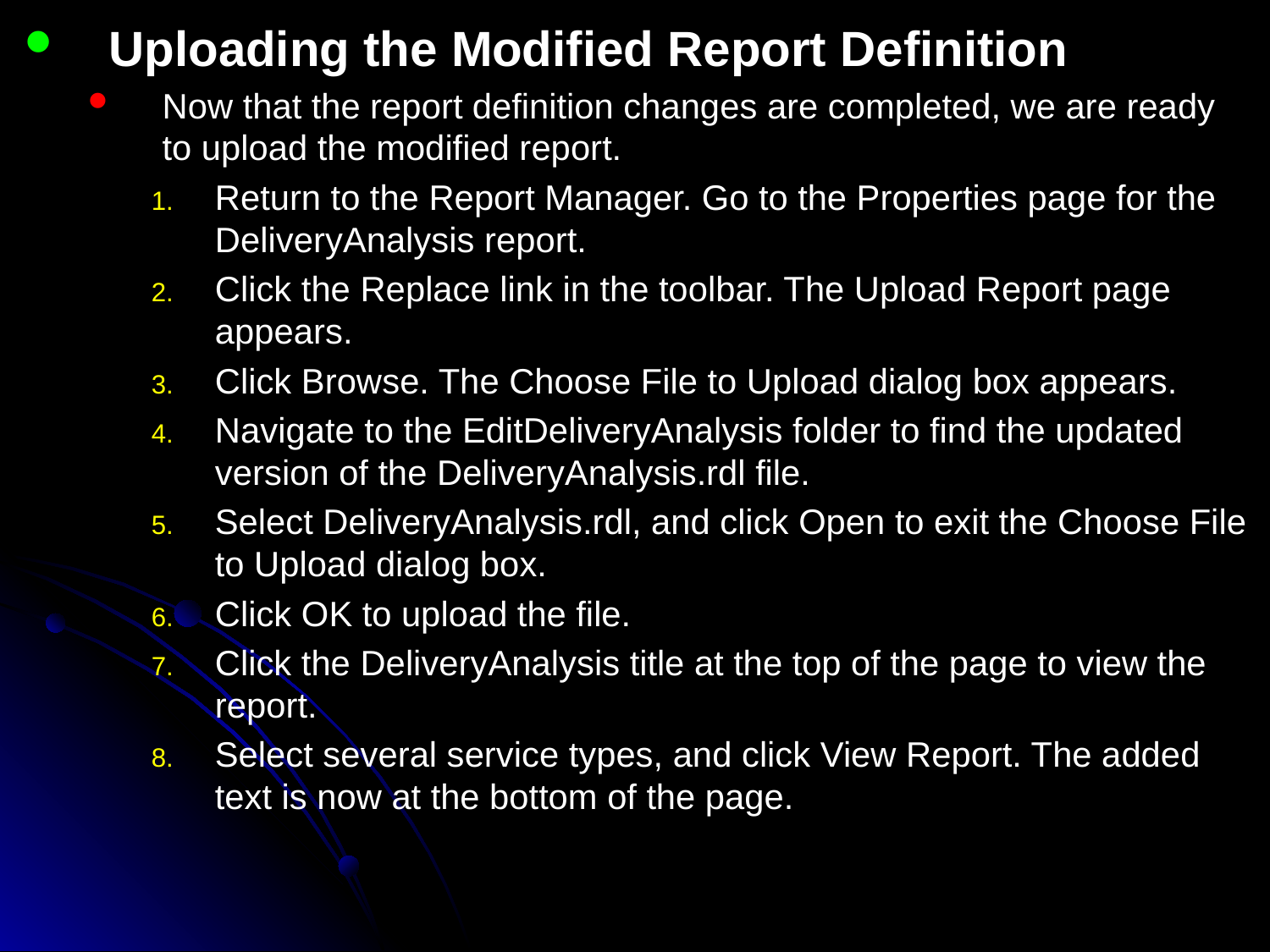

Uploading the Modified Report Definition
Now that the report definition changes are completed, we are ready to upload the modified report.
Return to the Report Manager. Go to the Properties page for the DeliveryAnalysis report.
Click the Replace link in the toolbar. The Upload Report page appears.
Click Browse. The Choose File to Upload dialog box appears.
Navigate to the EditDeliveryAnalysis folder to find the updated version of the DeliveryAnalysis.rdl file.
Select DeliveryAnalysis.rdl, and click Open to exit the Choose File to Upload dialog box.
Click OK to upload the file.
Click the DeliveryAnalysis title at the top of the page to view the report.
Select several service types, and click View Report. The added text is now at the bottom of the page.